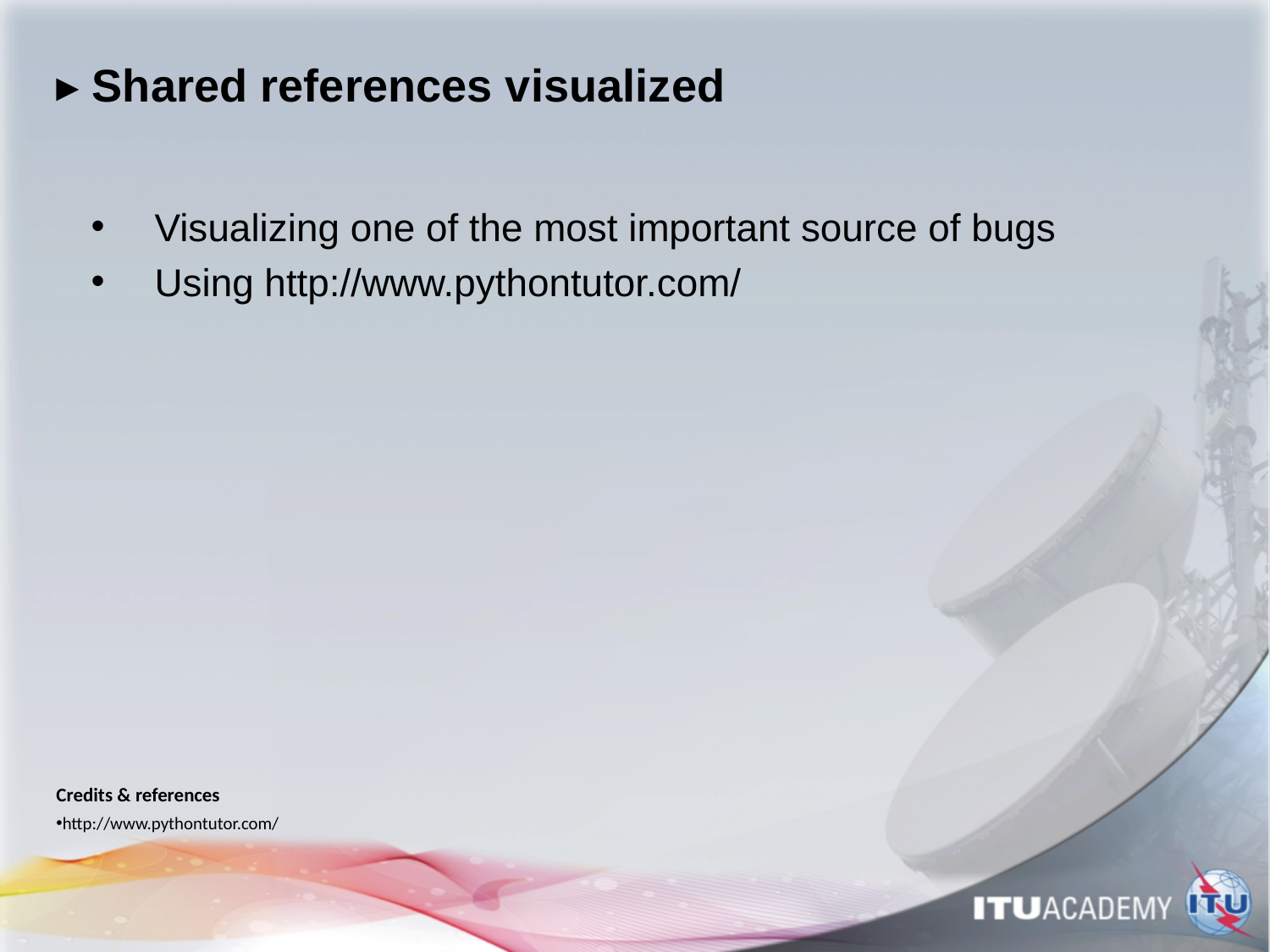

# ▸ Shared references visualized
Visualizing one of the most important source of bugs
Using http://www.pythontutor.com/
Credits & references
http://www.pythontutor.com/